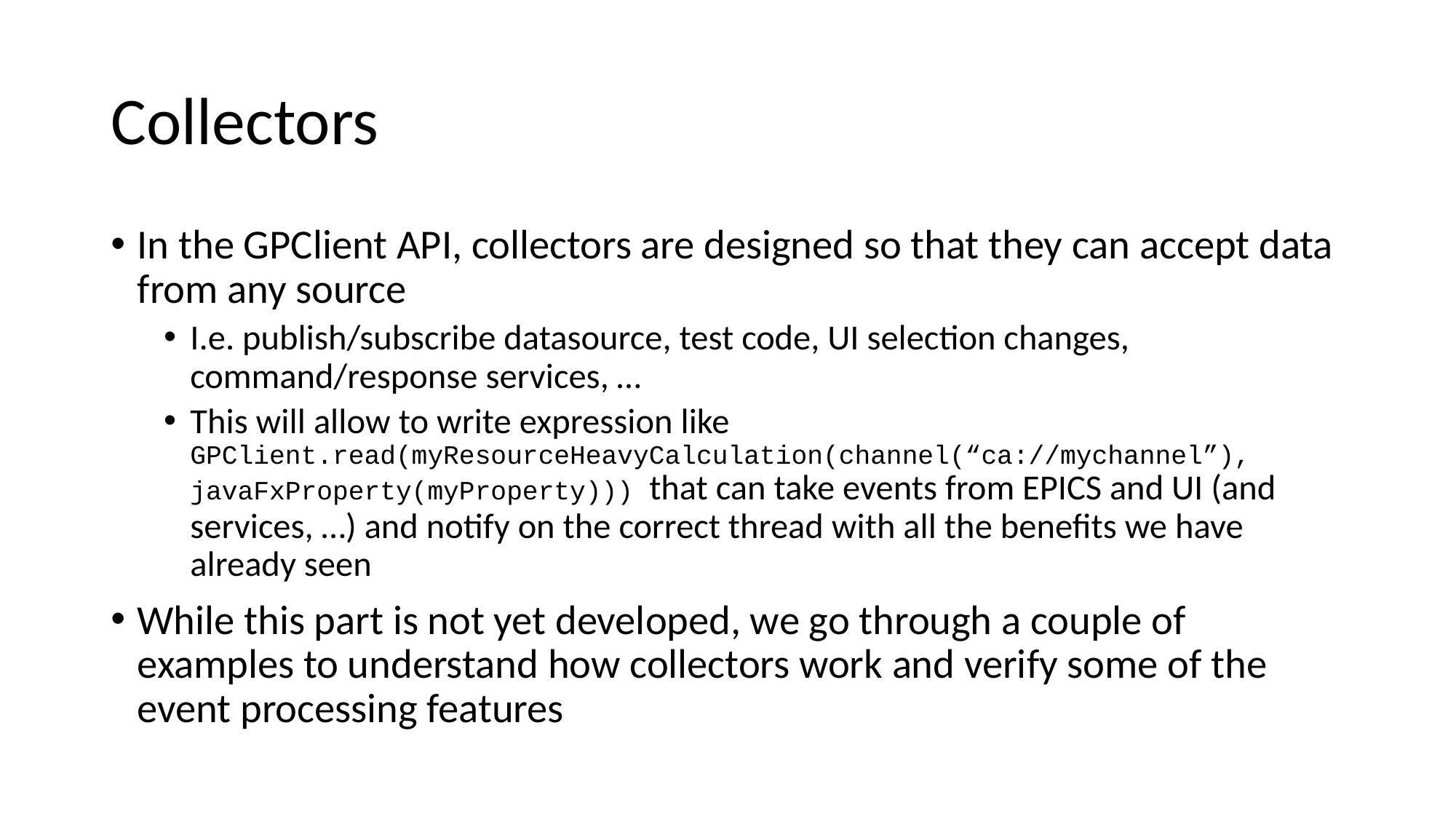

# Collectors
In the GPClient API, collectors are designed so that they can accept data from any source
I.e. publish/subscribe datasource, test code, UI selection changes, command/response services, …
This will allow to write expression like GPClient.read(myResourceHeavyCalculation(channel(“ca://mychannel”), javaFxProperty(myProperty))) that can take events from EPICS and UI (and services, …) and notify on the correct thread with all the benefits we have already seen
While this part is not yet developed, we go through a couple of examples to understand how collectors work and verify some of the event processing features